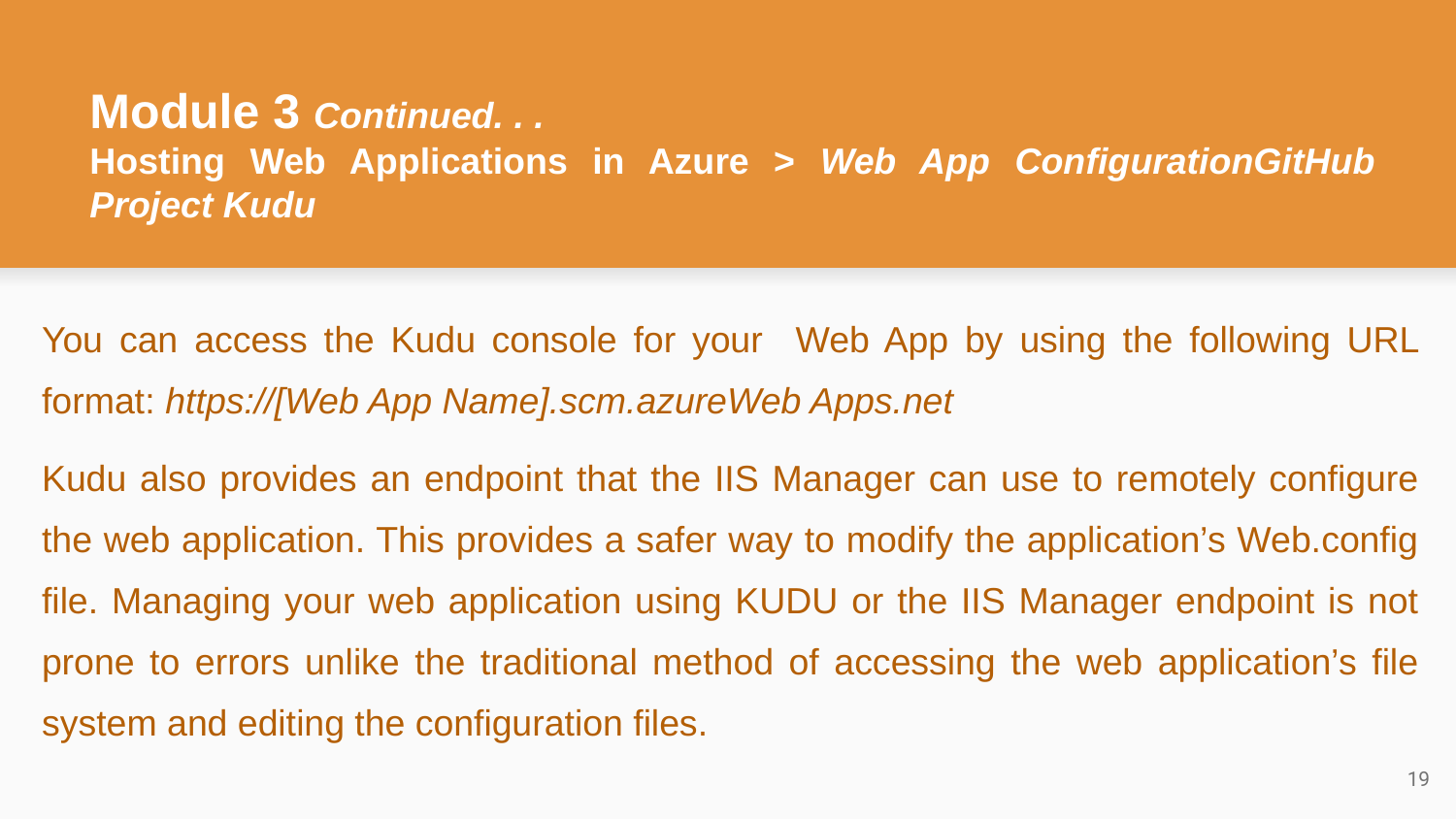

# Module 3 Continued. . .
Hosting Web Applications in Azure > Web App ConfigurationGitHub Project Kudu
You can access the Kudu console for your  Web App by using the following URL format: https://[Web App Name].scm.azureWeb Apps.net
Kudu also provides an endpoint that the IIS Manager can use to remotely configure the web application. This provides a safer way to modify the application’s Web.config file. Managing your web application using KUDU or the IIS Manager endpoint is not prone to errors unlike the traditional method of accessing the web application’s file system and editing the configuration files.
19